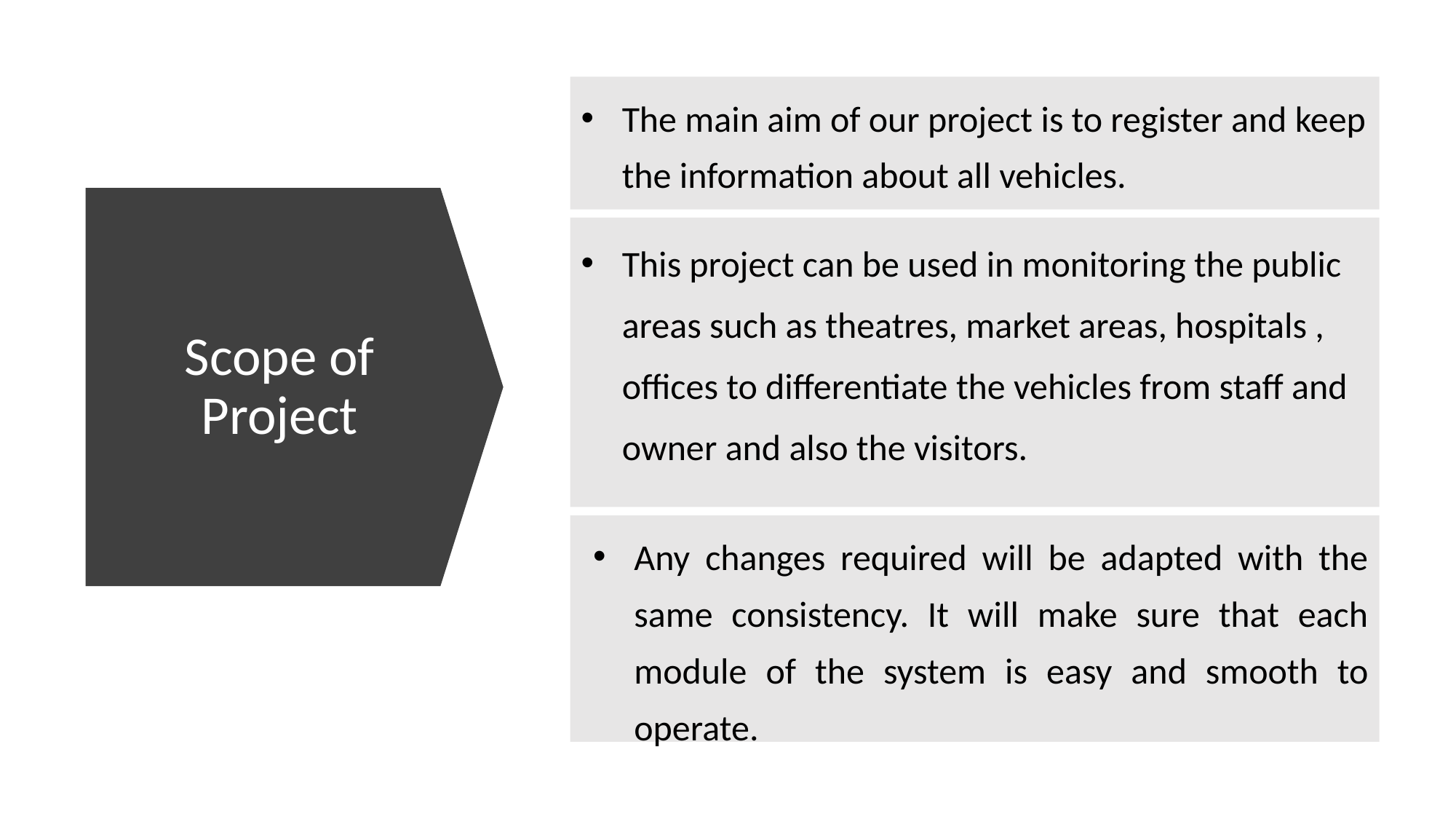

The main aim of our project is to register and keep the information about all vehicles.

This project can be used in monitoring the public areas such as theatres, market areas, hospitals , offices to differentiate the vehicles from staff and owner and also the visitors.
# Scope of Project
Any changes required will be adapted with the same consistency. It will make sure that each module of the system is easy and smooth to operate.